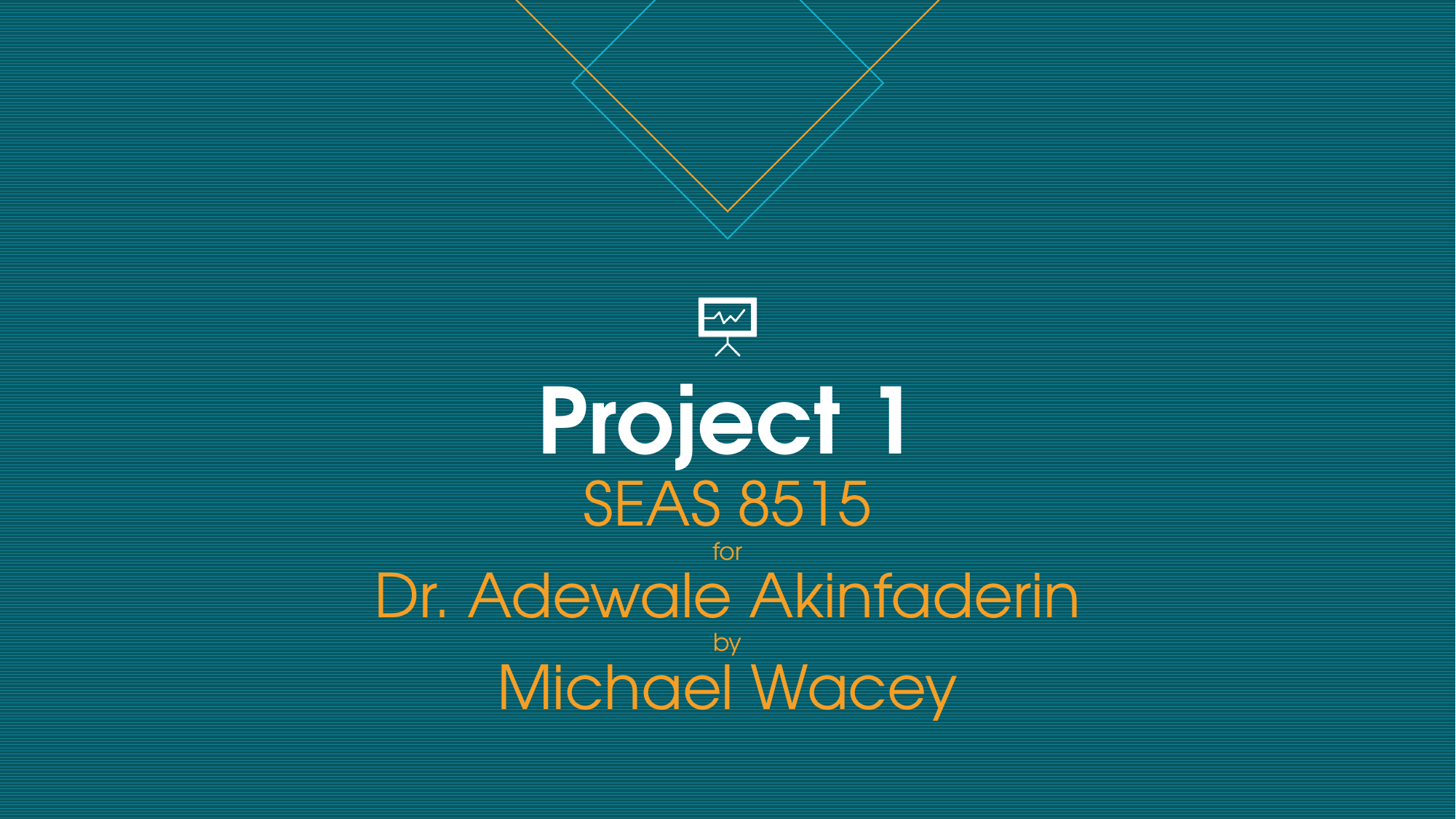

# Project 1 SEAS 8515 for Dr. Adewale Akinfaderin by Michael Wacey